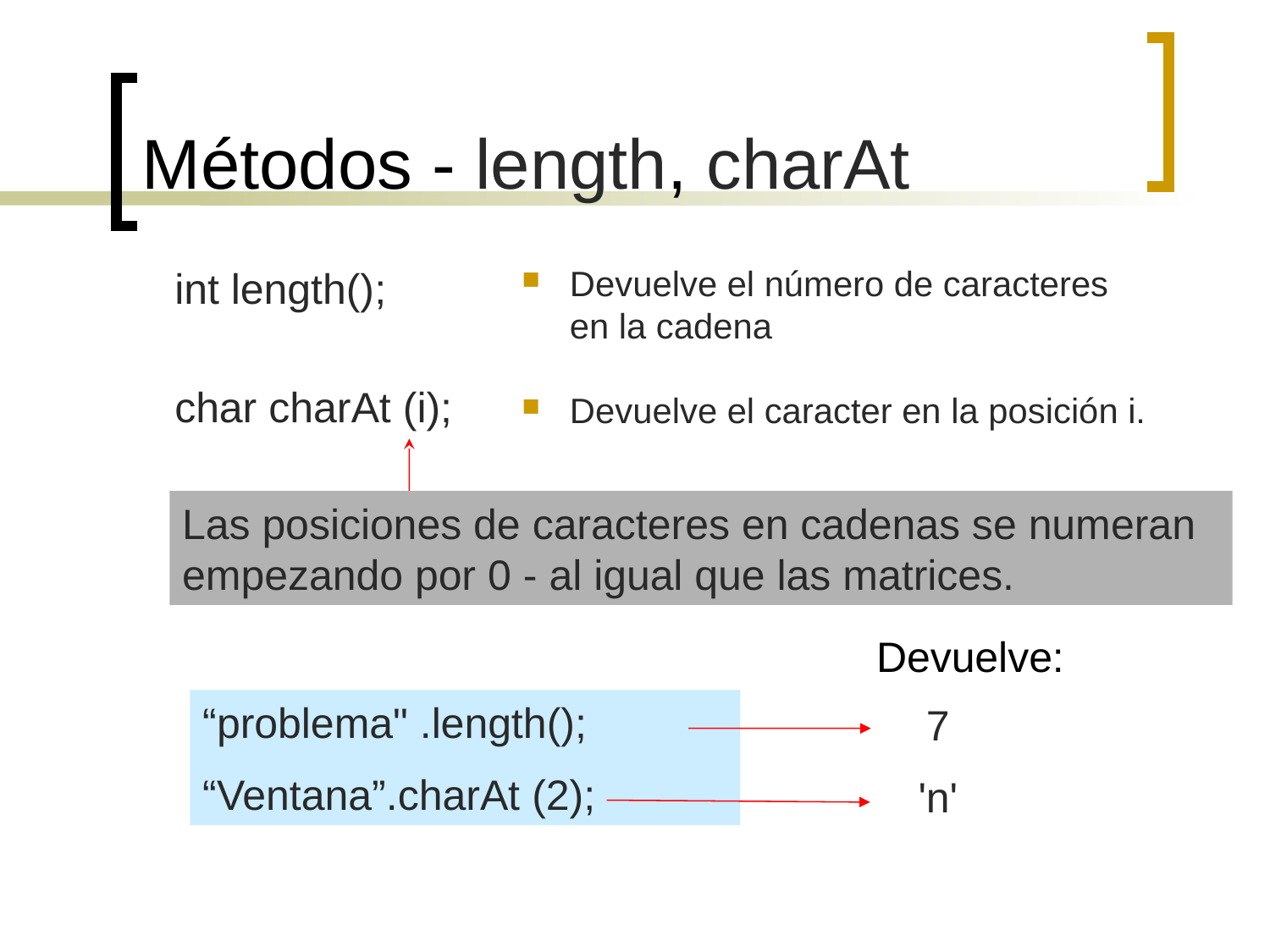

# Métodos - length, charAt
int length();

char charAt (i);

Devuelve el número de caracteres en la cadena
Devuelve el caracter en la posición i.

Las posiciones de caracteres en cadenas se numeran empezando por 0 - al igual que las matrices.
Devuelve:
“problema" .length();
“Ventana”.charAt (2);
 7
'n'